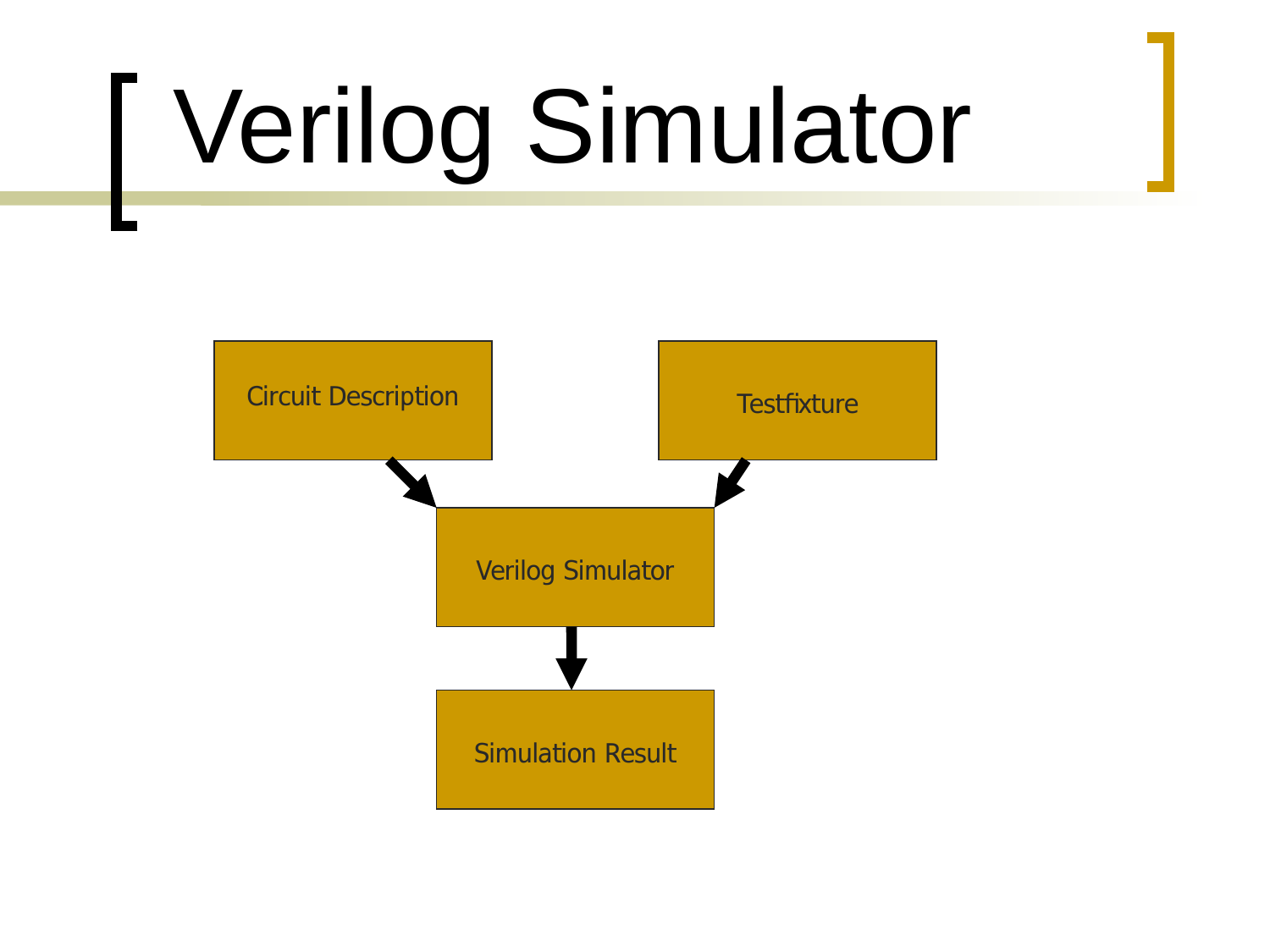

# Verilog Simulator

Circuit Description
Testfixture

Verilog Simulator

Simulation Result